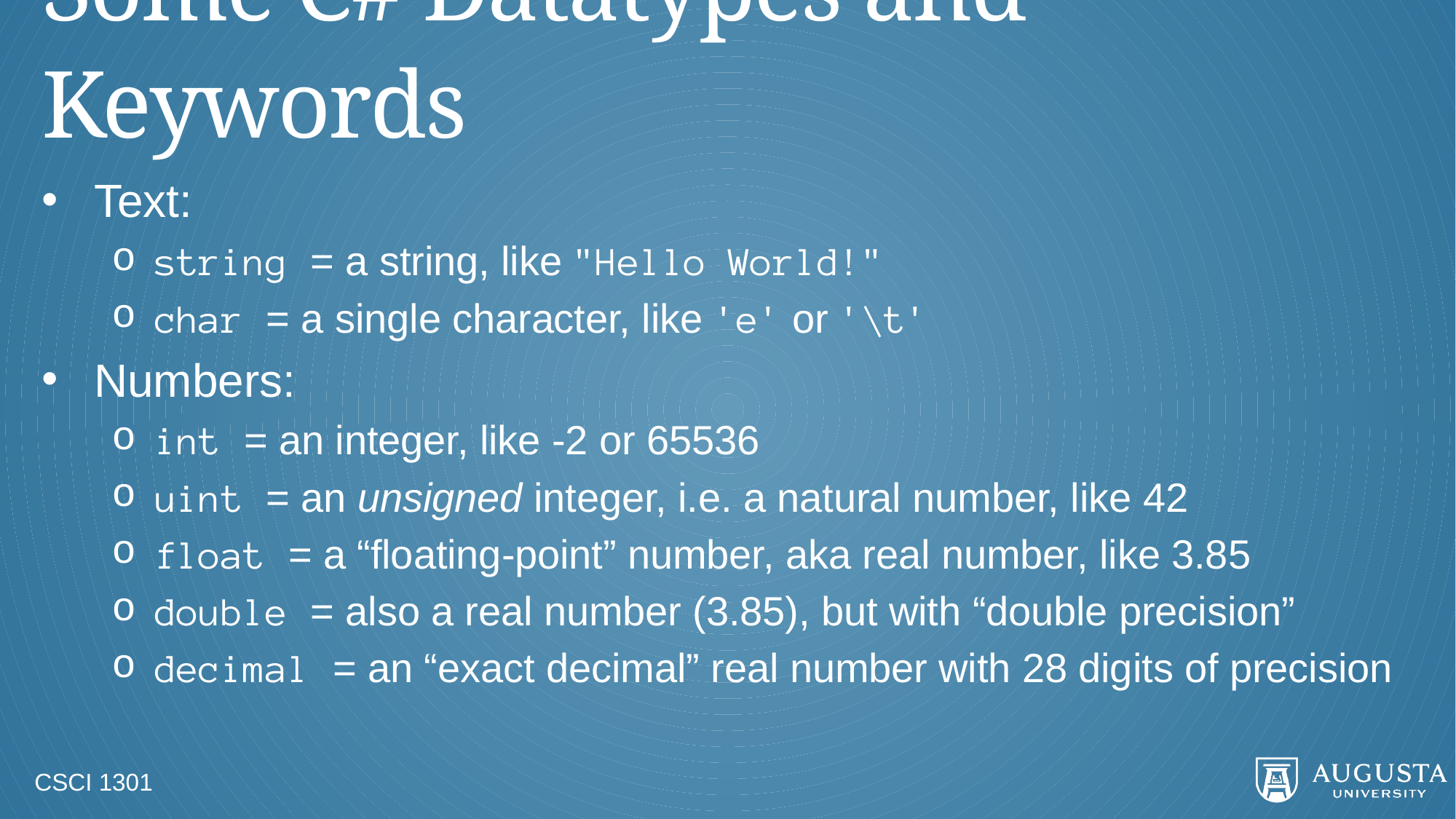

# Some C# Datatypes and Keywords
Text:
string = a string, like "Hello World!"
char = a single character, like 'e' or '\t'
Numbers:
int = an integer, like -2 or 65536
uint = an unsigned integer, i.e. a natural number, like 42
float = a “floating-point” number, aka real number, like 3.85
double = also a real number (3.85), but with “double precision”
decimal = an “exact decimal” real number with 28 digits of precision
CSCI 1301